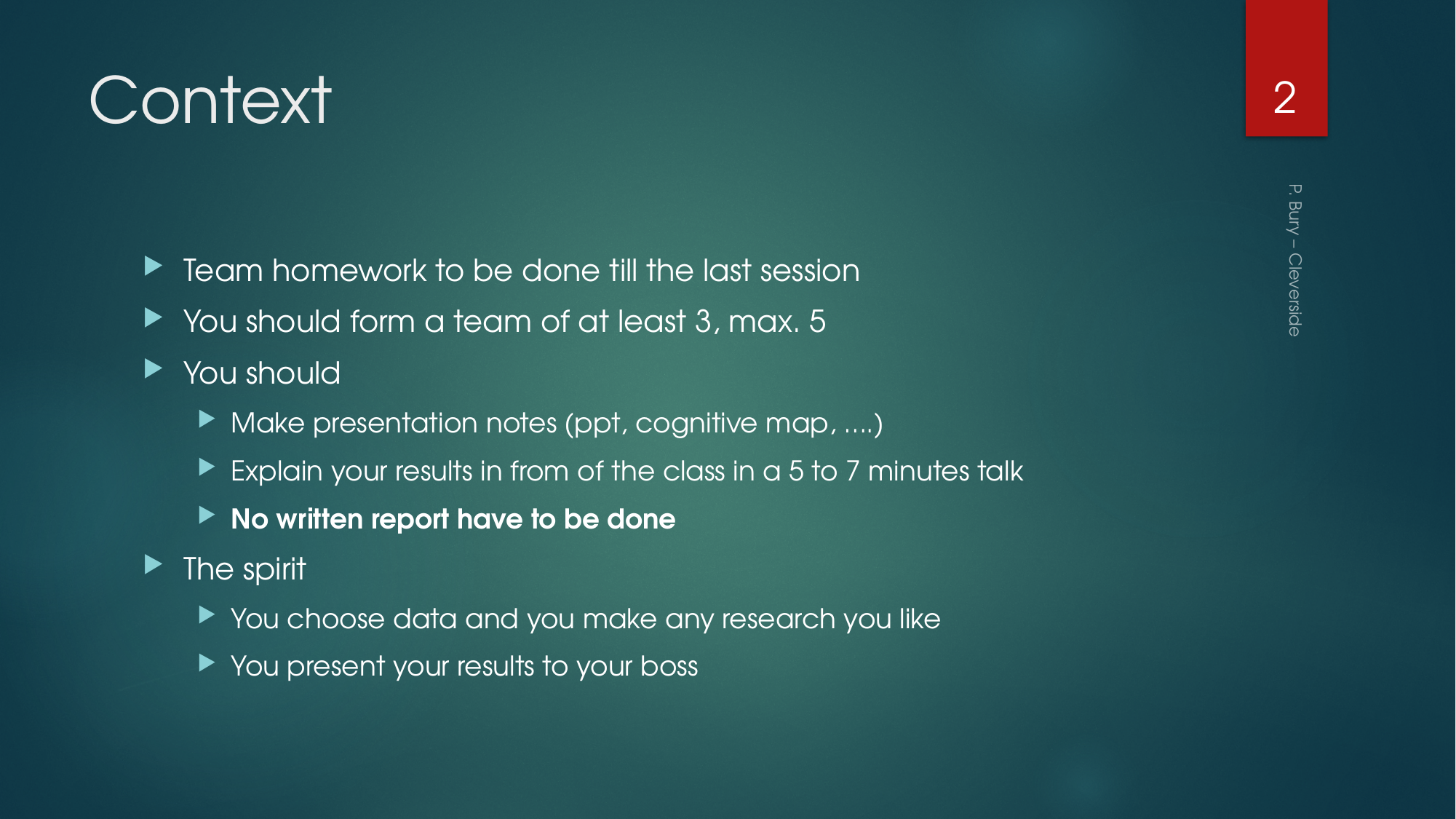

2
# Context
Team homework to be done till the last session
You should form a team of at least 3, max. 5
You should
Make presentation notes (ppt, cognitive map, ….)
Explain your results in from of the class in a 5 to 7 minutes talk
No written report have to be done
The spirit
You choose data and you make any research you like
You present your results to your boss

P. Bury – Cleverside